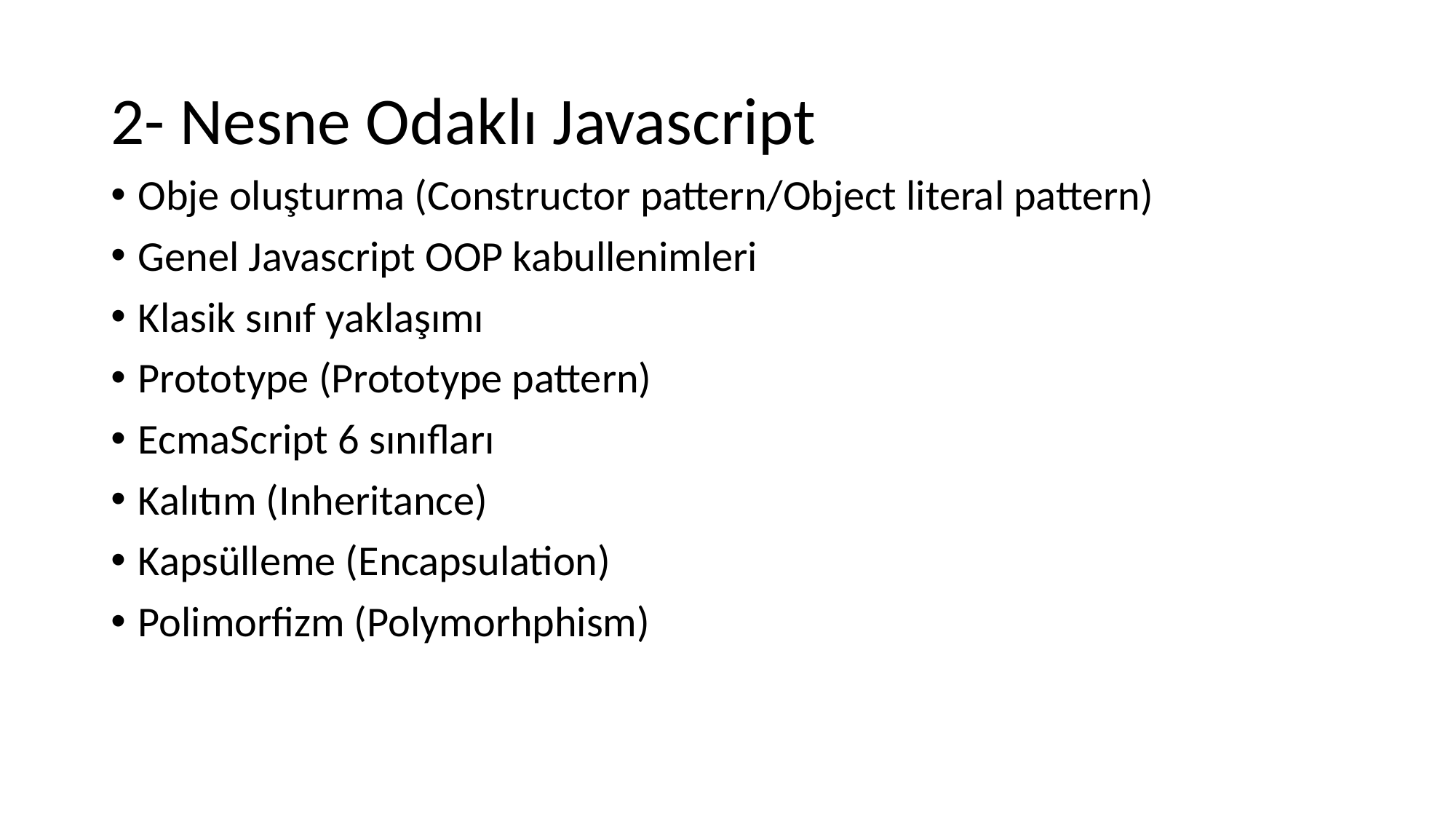

# 2- Nesne Odaklı Javascript
Obje oluşturma (Constructor pattern/Object literal pattern)
Genel Javascript OOP kabullenimleri
Klasik sınıf yaklaşımı
Prototype (Prototype pattern)
EcmaScript 6 sınıfları
Kalıtım (Inheritance)
Kapsülleme (Encapsulation)
Polimorfizm (Polymorhphism)